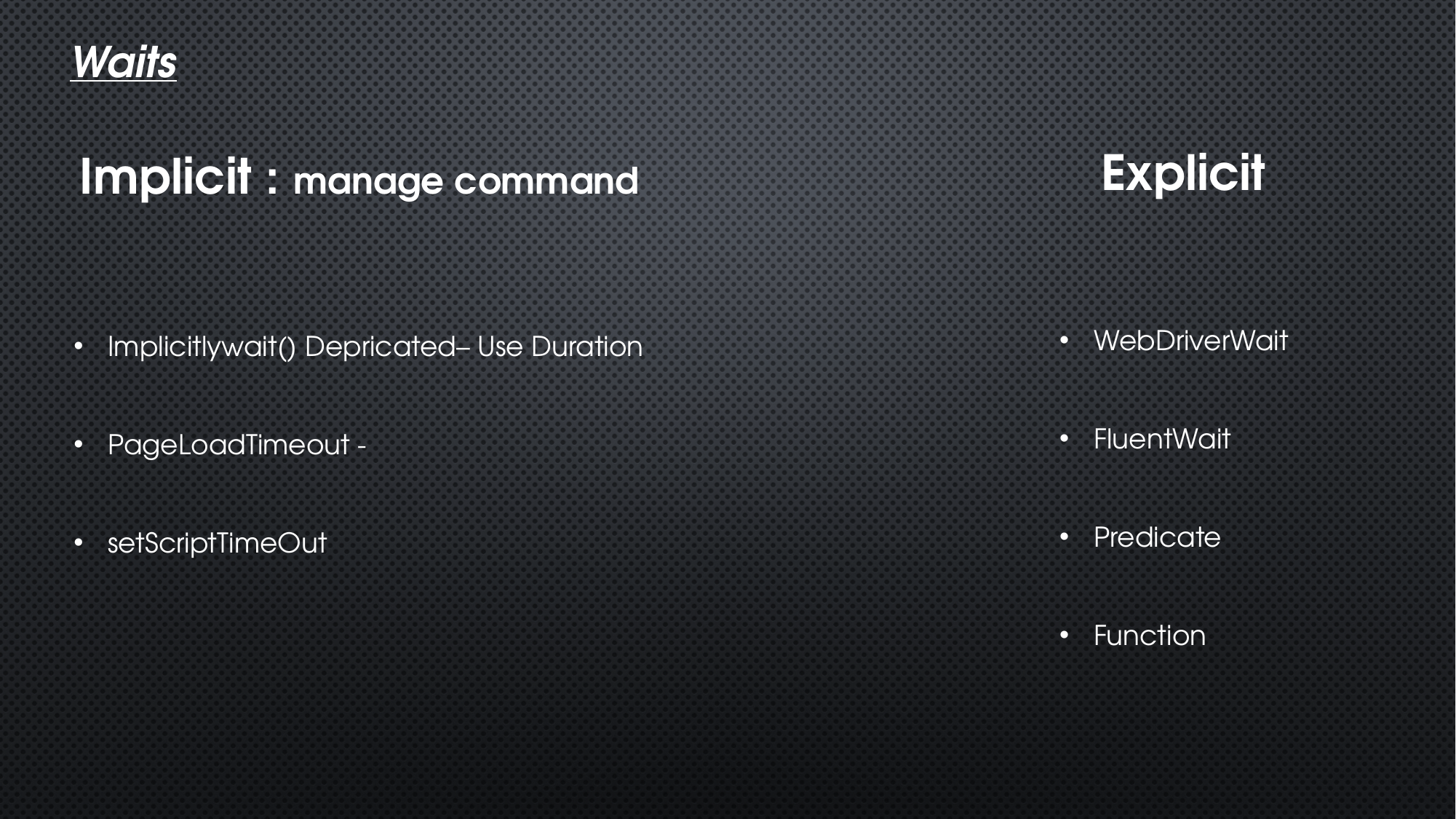

Waits
Explicit
Implicit : manage command
WebDriverWait
FluentWait
Predicate
Function
Implicitlywait() Depricated– Use Duration
PageLoadTimeout -
setScriptTimeOut